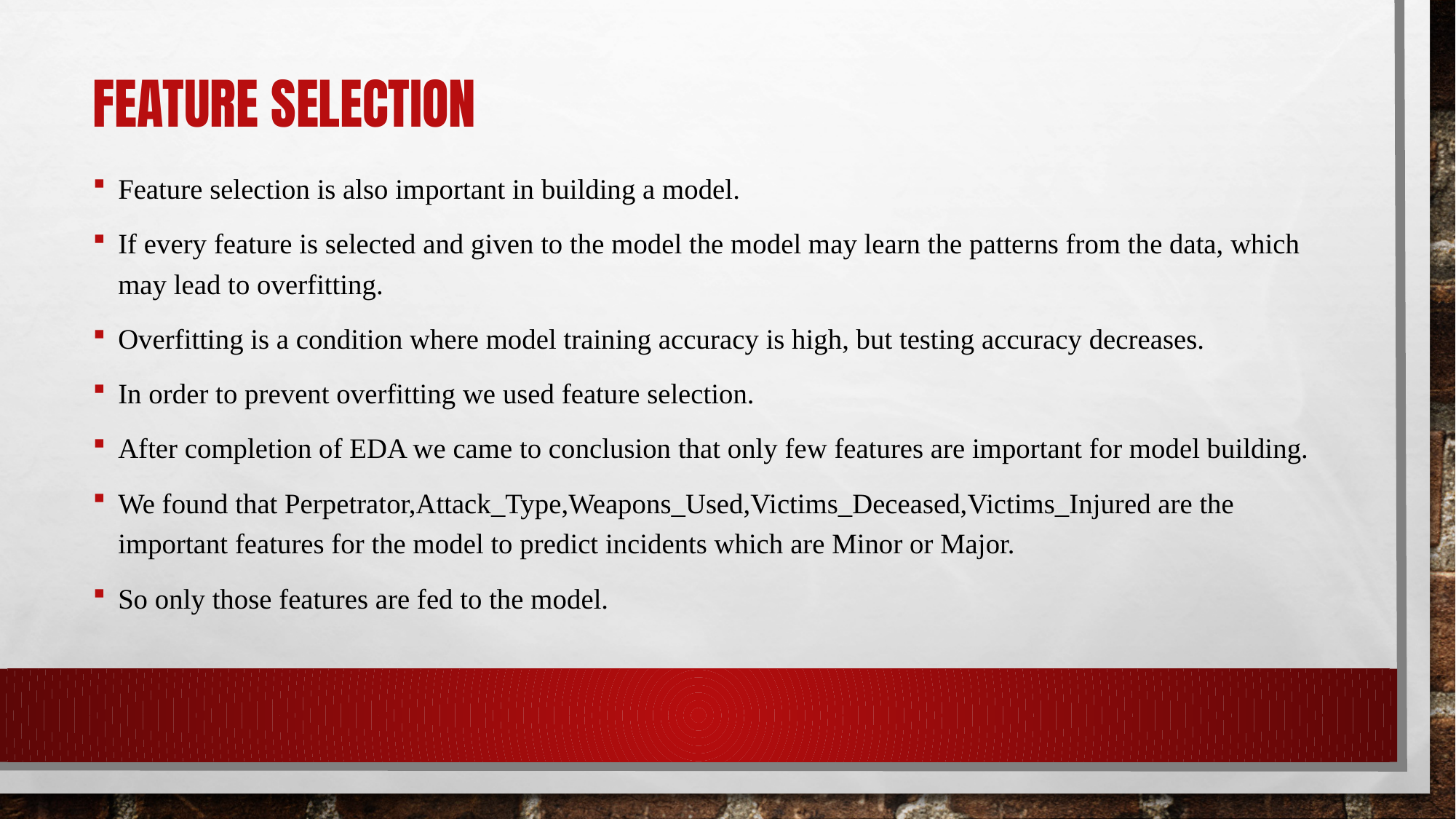

# Feature selection
Feature selection is also important in building a model.
If every feature is selected and given to the model the model may learn the patterns from the data, which may lead to overfitting.
Overfitting is a condition where model training accuracy is high, but testing accuracy decreases.
In order to prevent overfitting we used feature selection.
After completion of EDA we came to conclusion that only few features are important for model building.
We found that Perpetrator,Attack_Type,Weapons_Used,Victims_Deceased,Victims_Injured are the important features for the model to predict incidents which are Minor or Major.
So only those features are fed to the model.